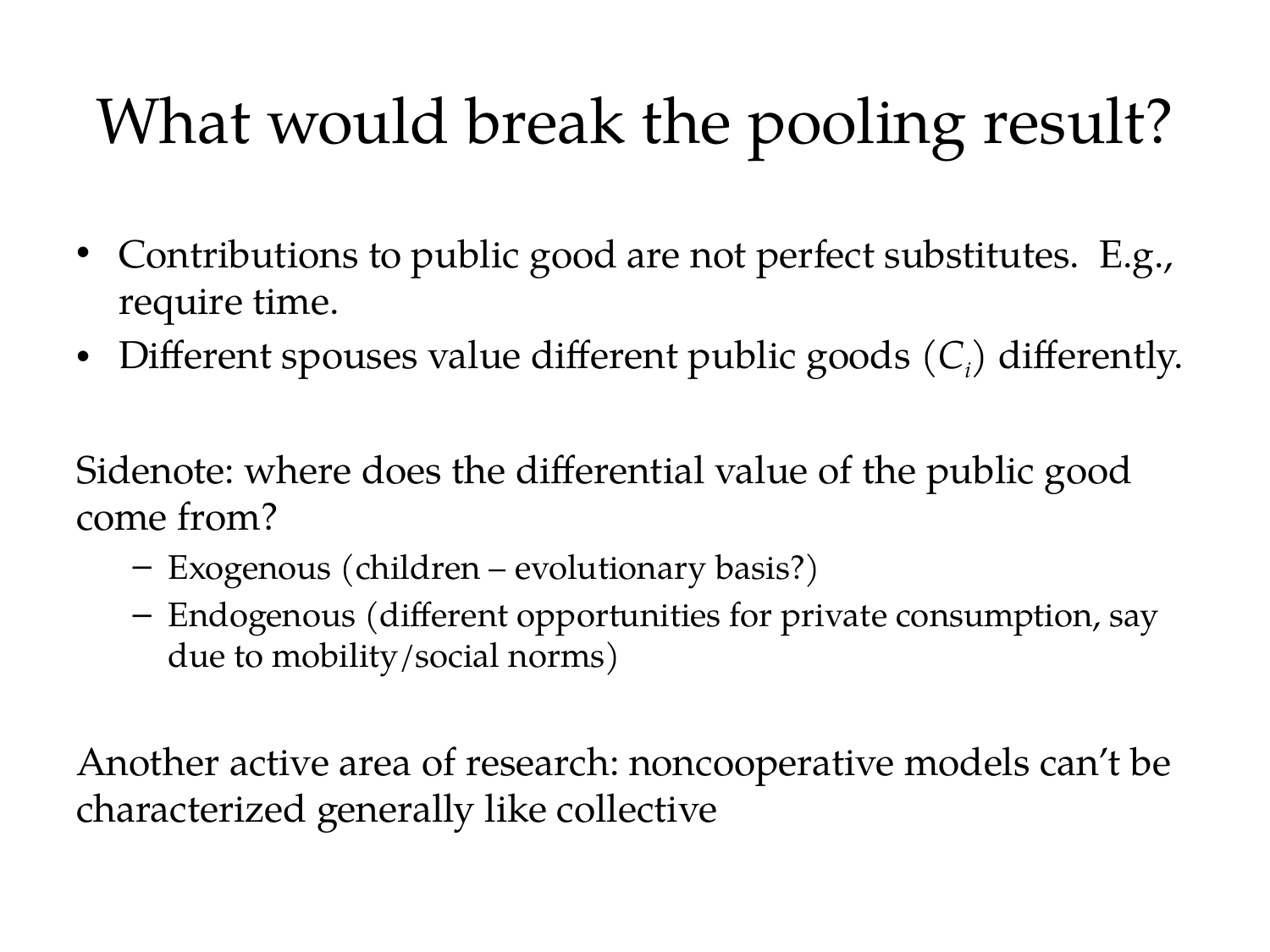

# What would break the pooling result?
Contributions to public good are not perfect substitutes.  E.g., require time.
Different spouses value different public goods (Ci) differently.

Sidenote: where does the differential value of the public good come from?
Exogenous (children – evolutionary basis?)
Endogenous (different opportunities for private consumption, say due to mobility/social norms)

Another active area of research: noncooperative models can’t be characterized generally like collective